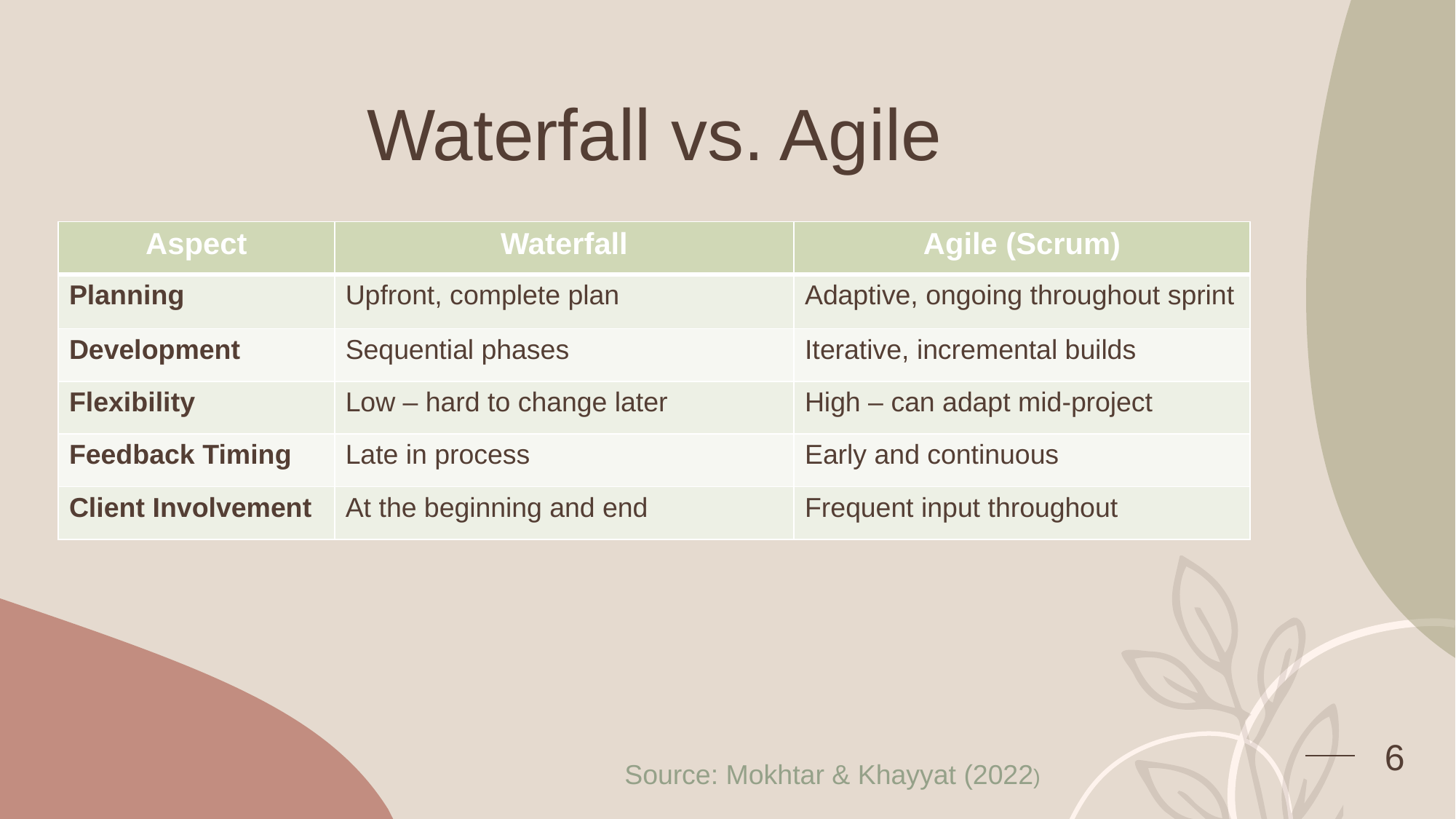

# Waterfall vs. Agile
| Aspect | Waterfall | Agile (Scrum) |
| --- | --- | --- |
| Planning | Upfront, complete plan | Adaptive, ongoing throughout sprint |
| Development | Sequential phases | Iterative, incremental builds |
| Flexibility | Low – hard to change later | High – can adapt mid-project |
| Feedback Timing | Late in process | Early and continuous |
| Client Involvement | At the beginning and end | Frequent input throughout |
6
Source: Mokhtar & Khayyat (2022)